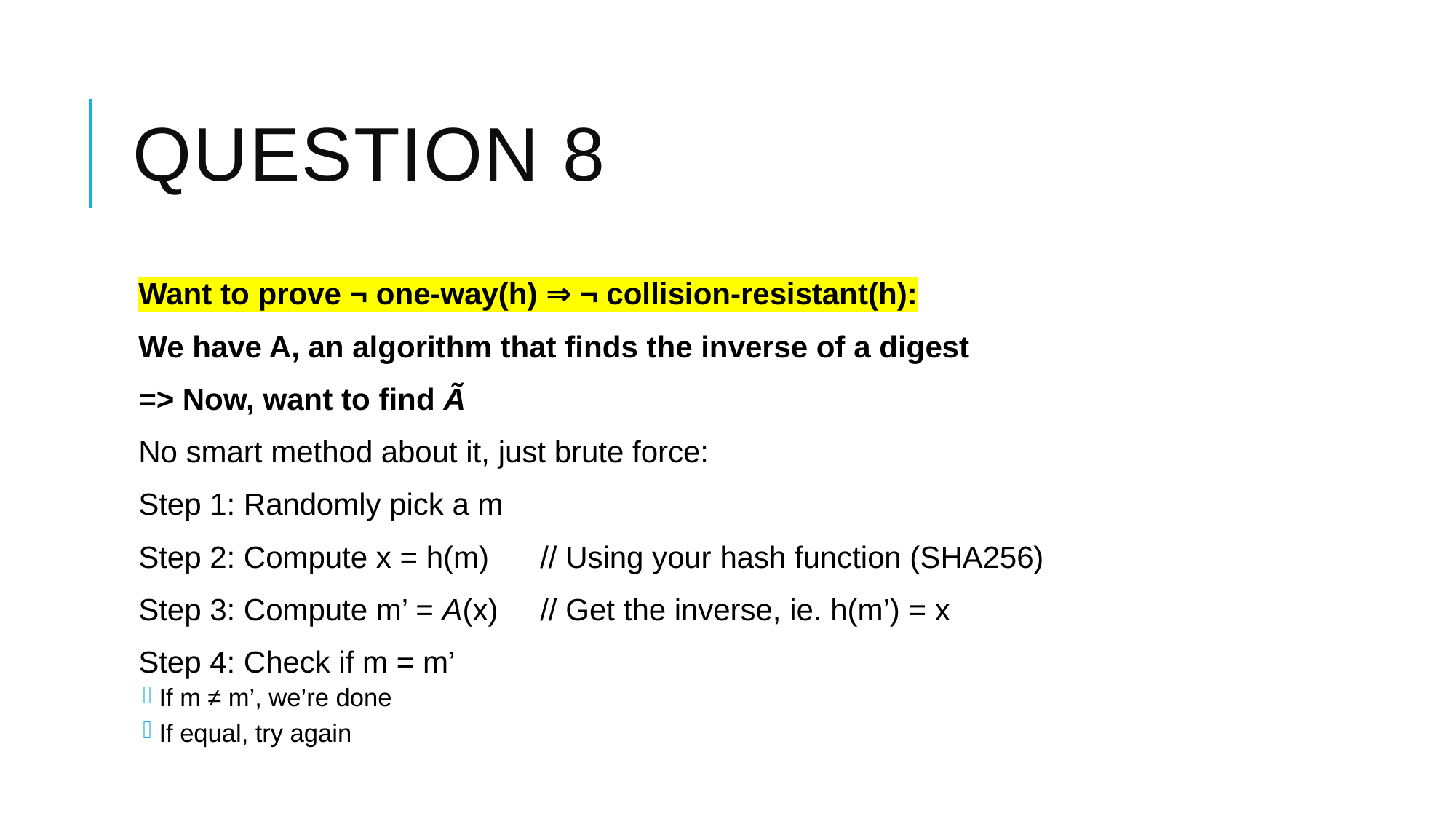

# Question 8
Want to prove ¬ one-way(h) ⇒ ¬ collision-resistant(h):
We have A, an algorithm that finds the inverse of a digest
=> Now, want to find Ã
No smart method about it, just brute force:
Step 1: Randomly pick a m
Step 2: Compute x = h(m)		// Using your hash function (SHA256)
Step 3: Compute m’ = A(x)	// Get the inverse, ie. h(m’) = x
Step 4: Check if m = m’
If m ≠ m’, we’re done
If equal, try again